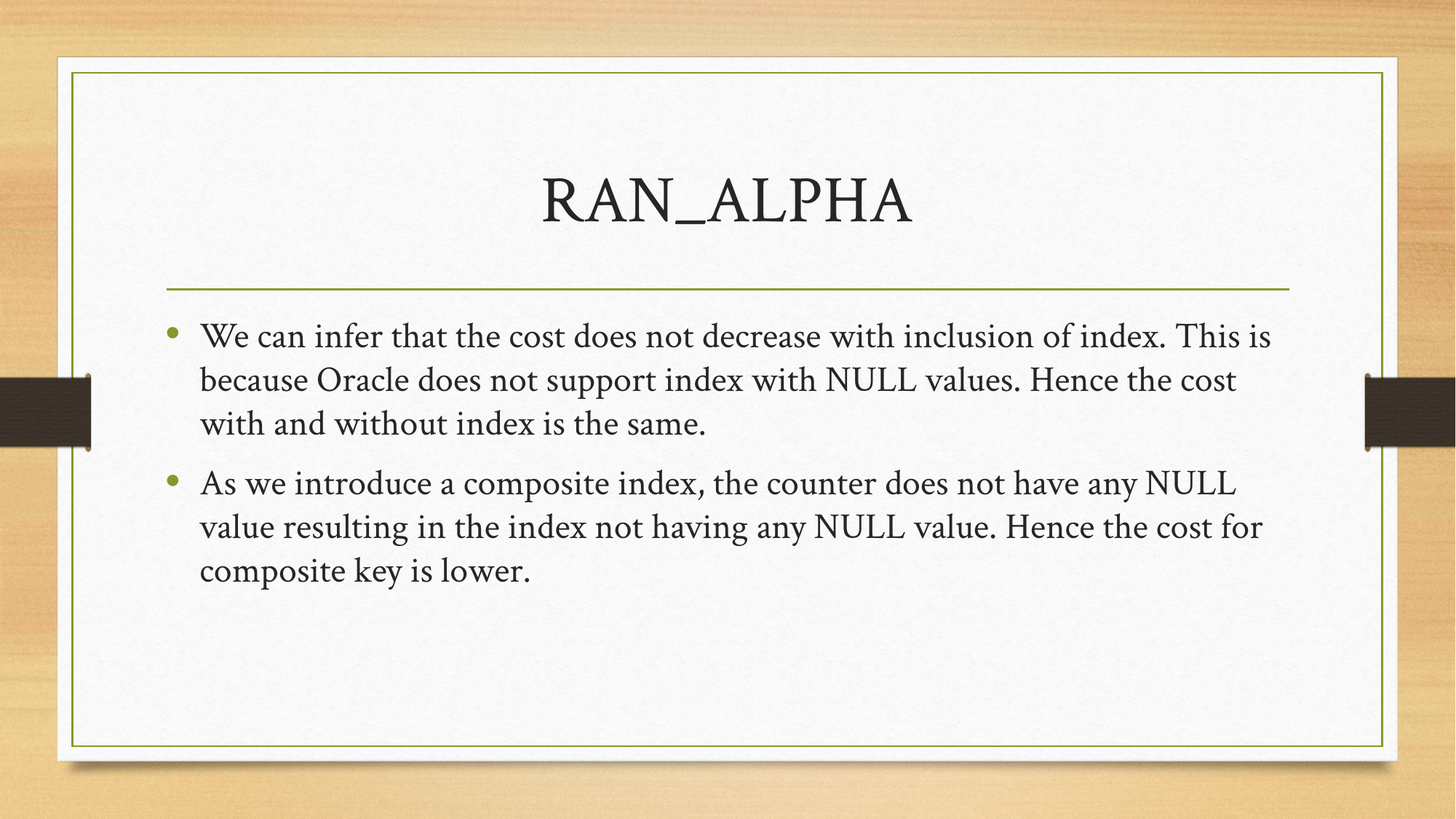

# RAN_ALPHA
We can infer that the cost does not decrease with inclusion of index. This is because Oracle does not support index with NULL values. Hence the cost with and without index is the same.
As we introduce a composite index, the counter does not have any NULL value resulting in the index not having any NULL value. Hence the cost for composite key is lower.